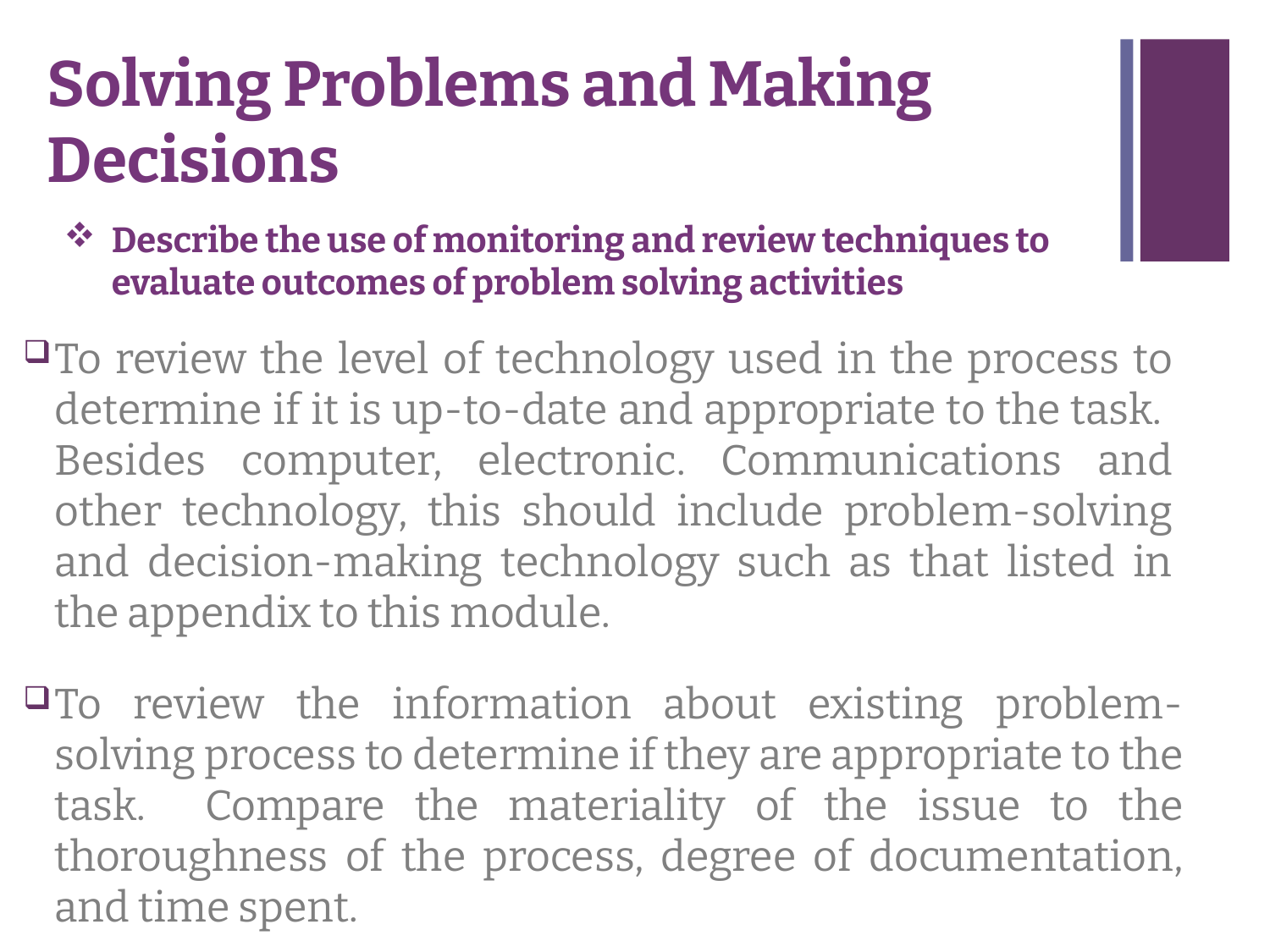

Solving Problems and Making Decisions
Describe the use of monitoring and review techniques to evaluate outcomes of problem solving activities
To review the level of technology used in the process to determine if it is up-to-date and appropriate to the task.  Besides computer, electronic. Communications and other technology, this should include problem-solving and decision-making technology such as that listed in the appendix to this module.
To review the information about existing problem-solving process to determine if they are appropriate to the task.  Compare the materiality of the issue to the thoroughness of the process, degree of documentation, and time spent.